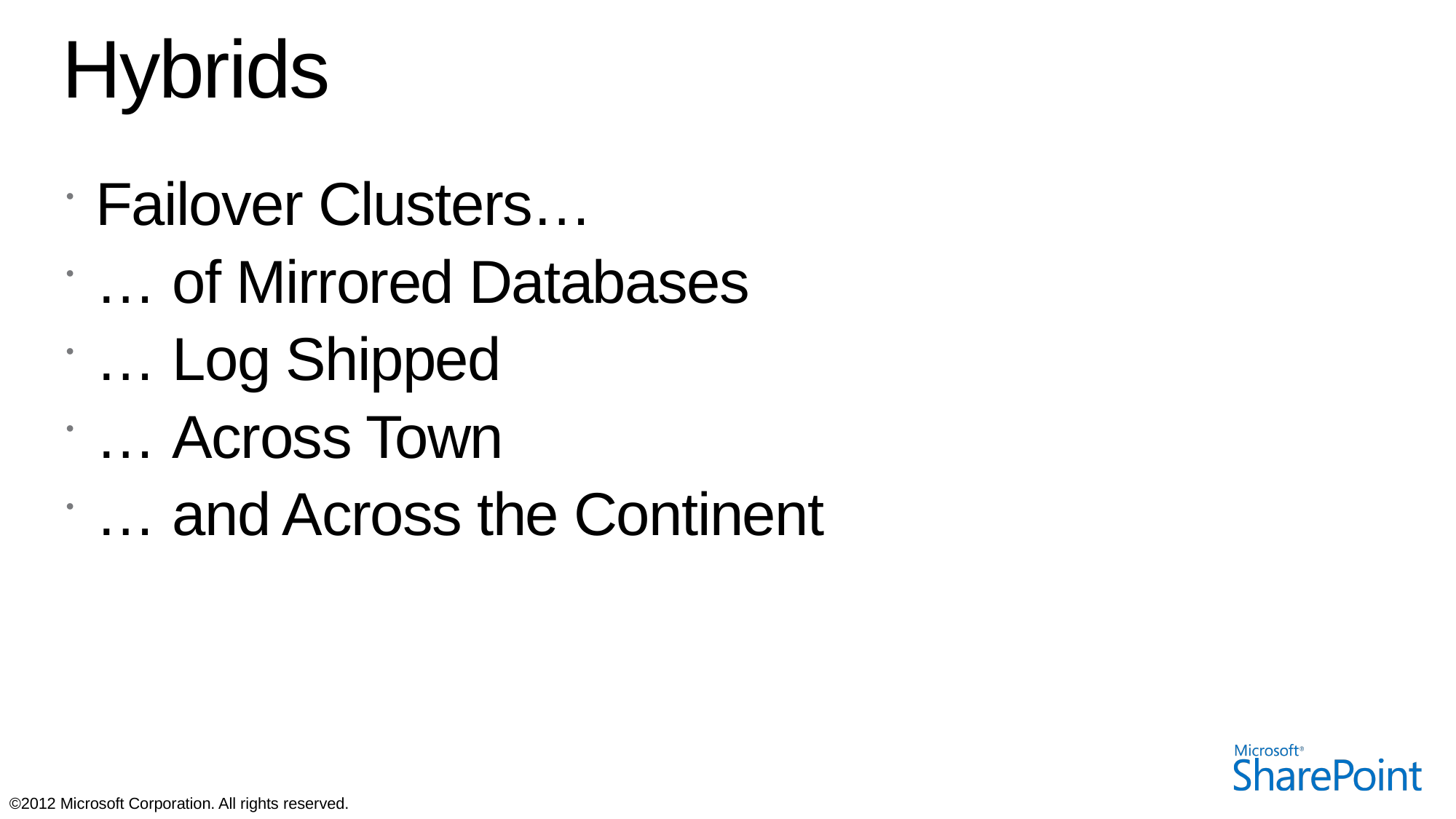

# Hybrids
Failover Clusters…
… of Mirrored Databases
… Log Shipped
… Across Town
… and Across the Continent